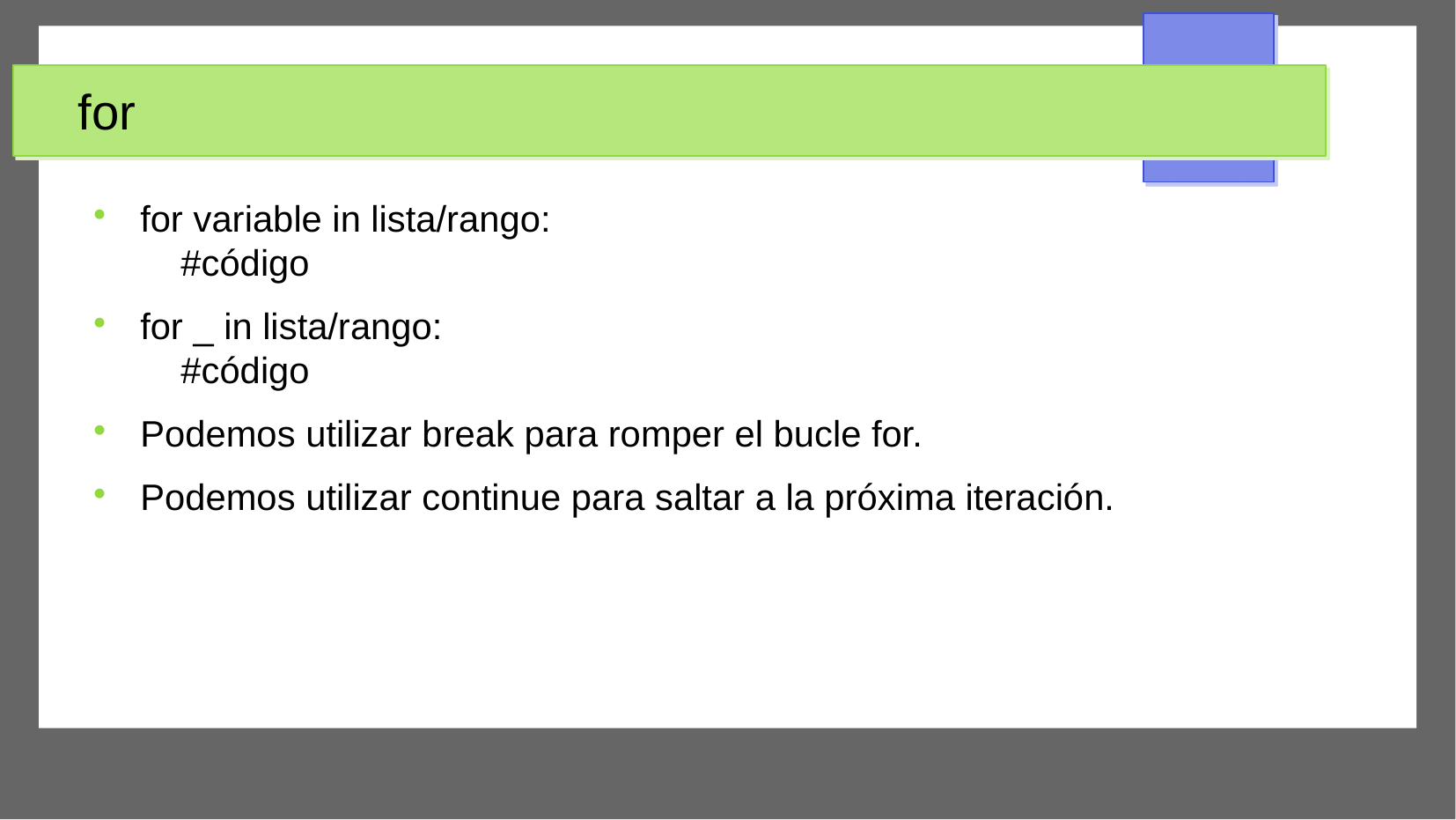

# for
for variable in lista/rango:
    #código
for _ in lista/rango:
    #código
Podemos utilizar break para romper el bucle for.
Podemos utilizar continue para saltar a la próxima iteración.